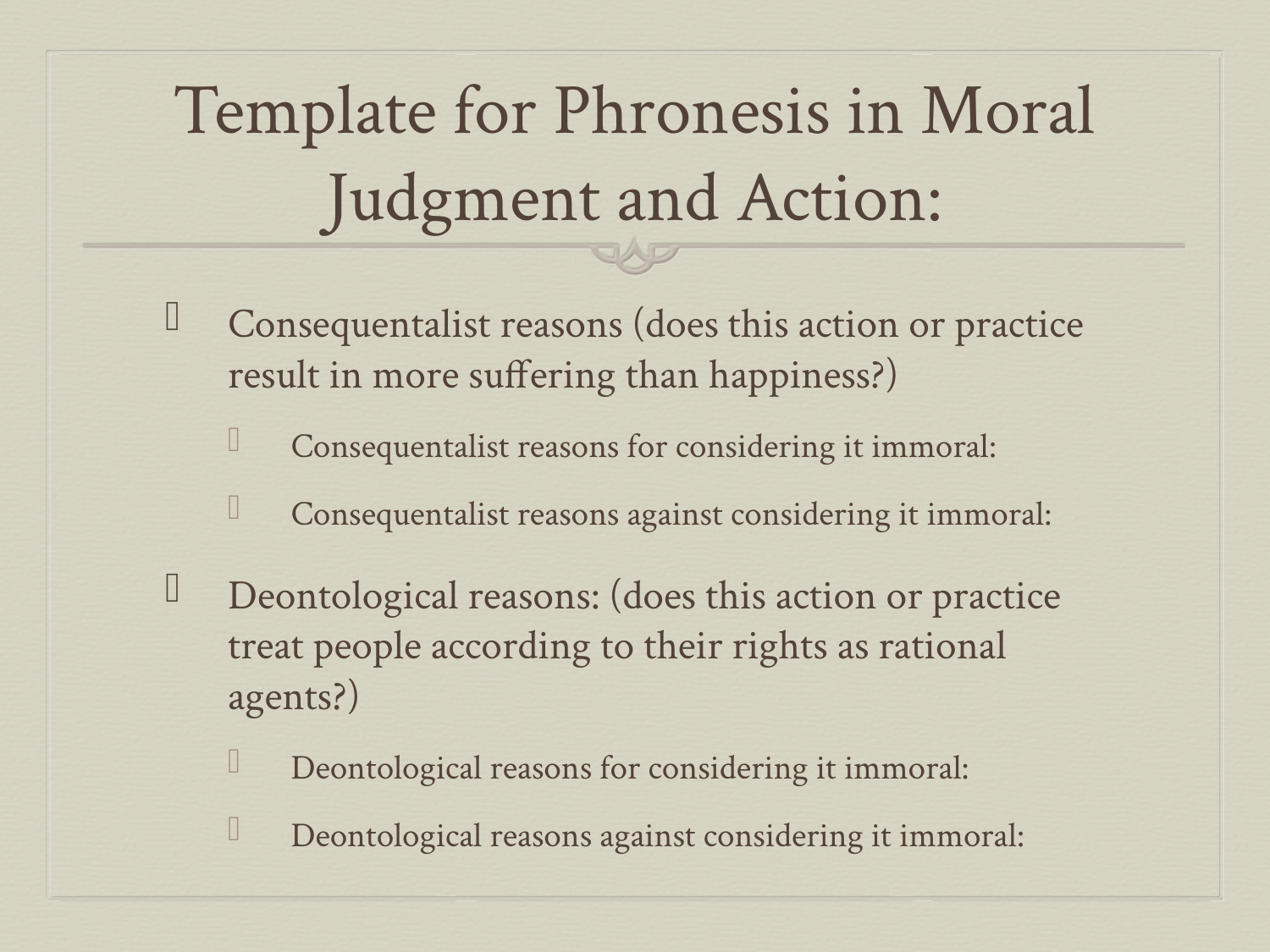

# Template for Phronesis in Moral Judgment and Action:
Consequentalist reasons (does this action or practice result in more suffering than happiness?)
Consequentalist reasons for considering it immoral:
Consequentalist reasons against considering it immoral:
Deontological reasons: (does this action or practice treat people according to their rights as rational agents?)
Deontological reasons for considering it immoral:
Deontological reasons against considering it immoral: